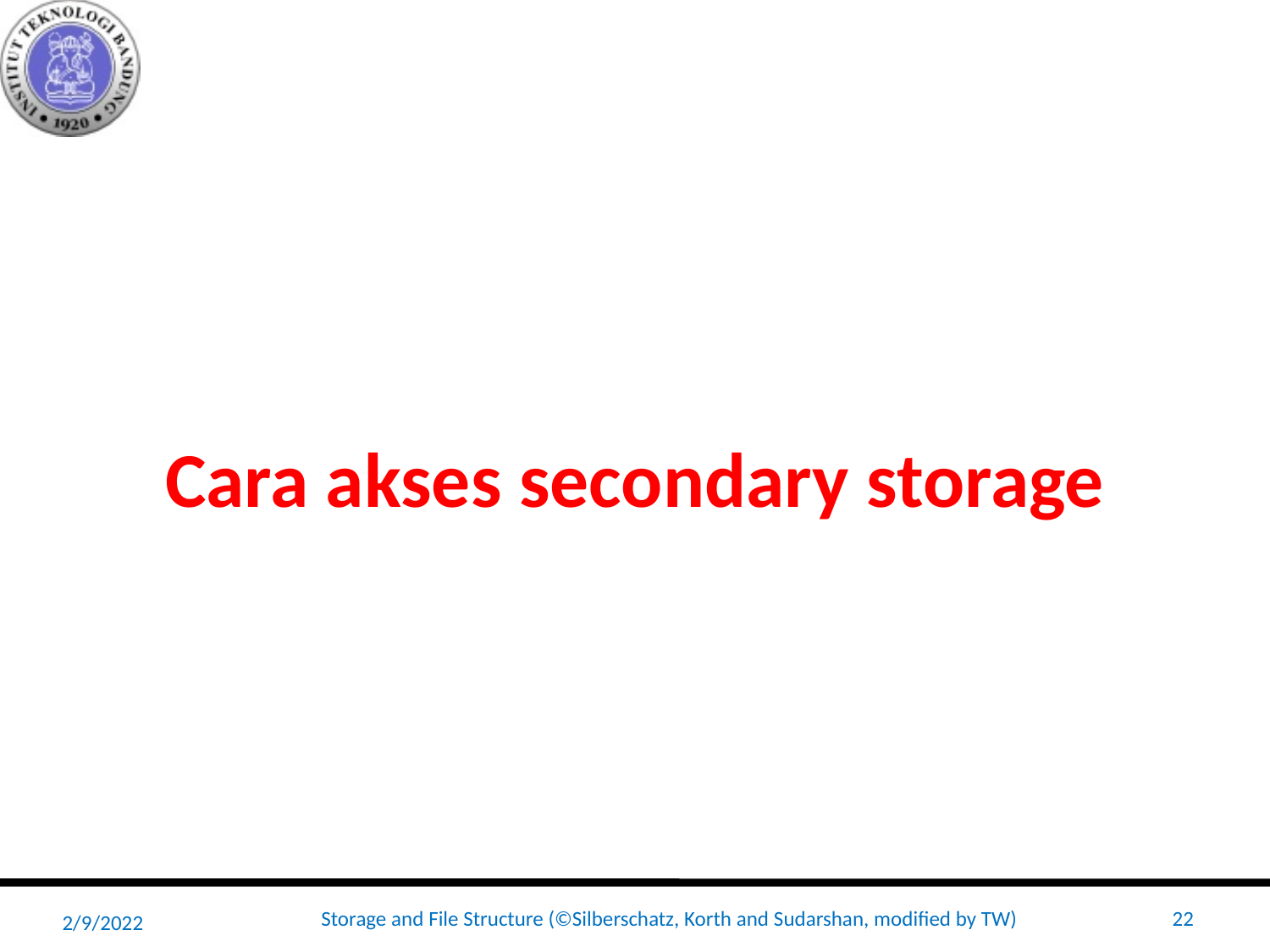

# Cara akses secondary storage
2/9/2022
Storage and File Structure (©Silberschatz, Korth and Sudarshan, modified by TW)
22